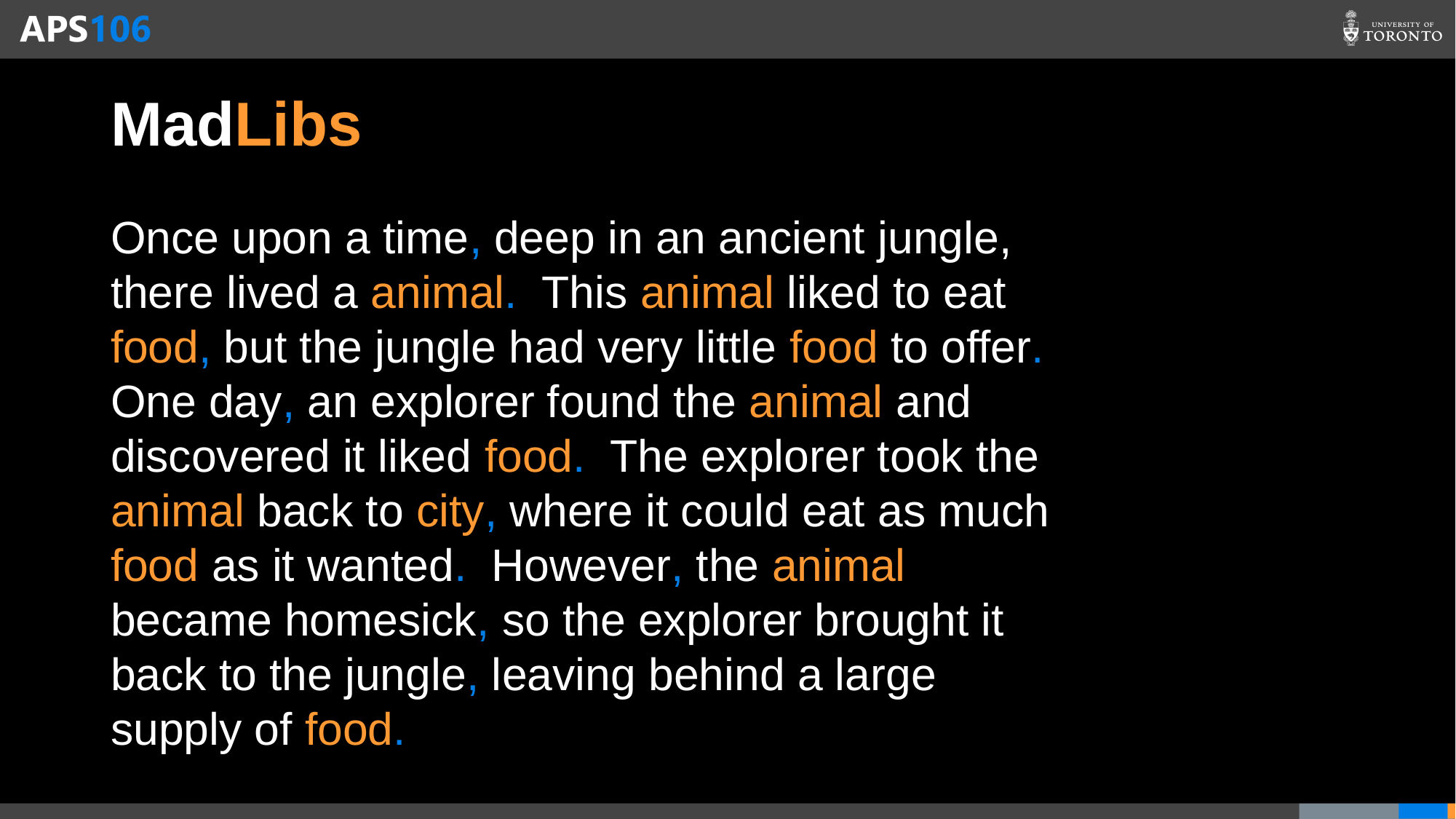

# MadLibs
Once upon a time, deep in an ancient jungle, there lived a animal.  This animal liked to eat food, but the jungle had very little food to offer.  One day, an explorer found the animal and discovered it liked food.  The explorer took the animal back to city, where it could eat as much food as it wanted.  However, the animal became homesick, so the explorer brought it back to the jungle, leaving behind a large supply of food.